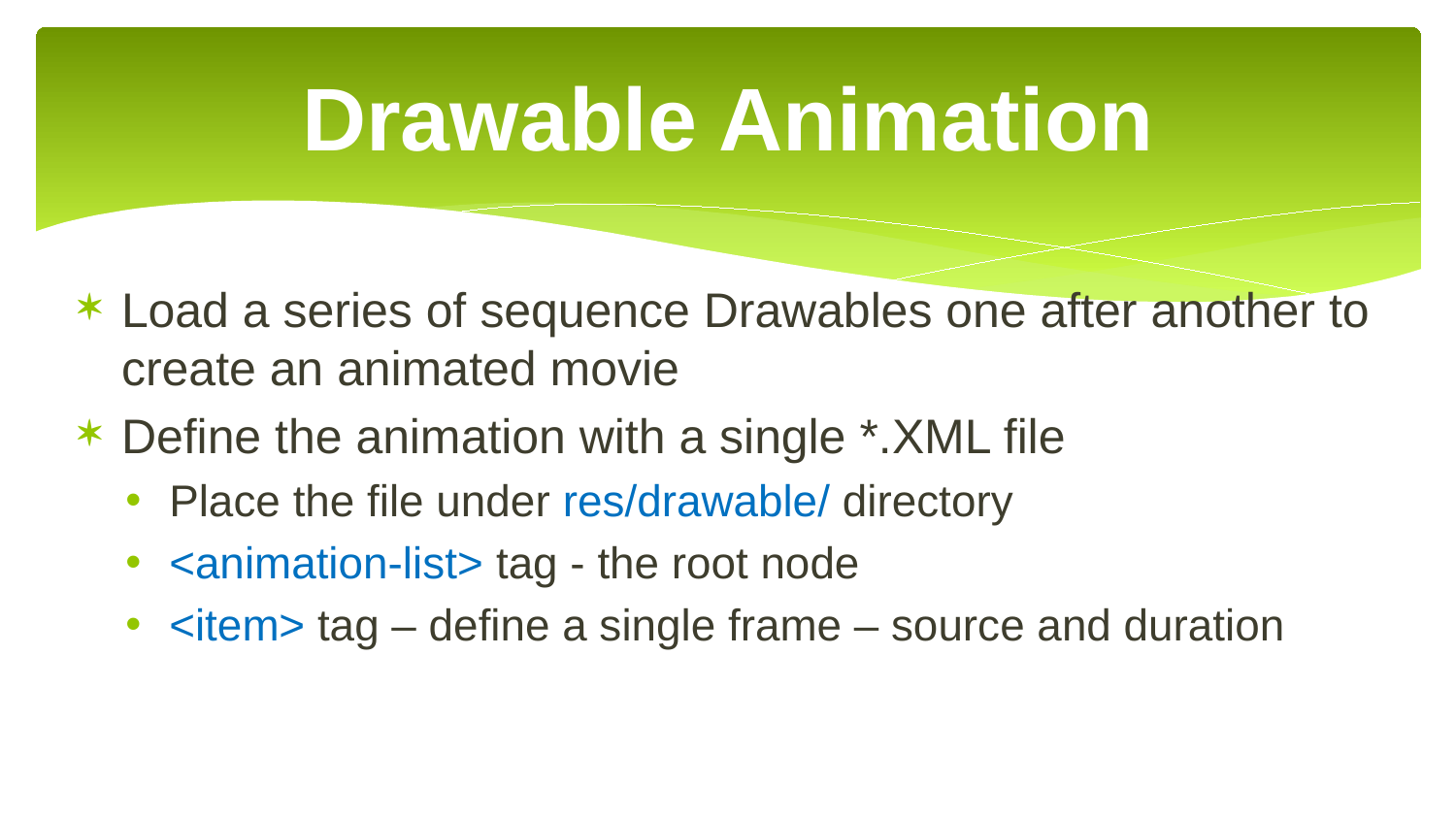

# Drawable Animation
Load a series of sequence Drawables one after another to create an animated movie
Define the animation with a single *.XML file
Place the file under res/drawable/ directory
<animation-list> tag - the root node
<item> tag – define a single frame – source and duration